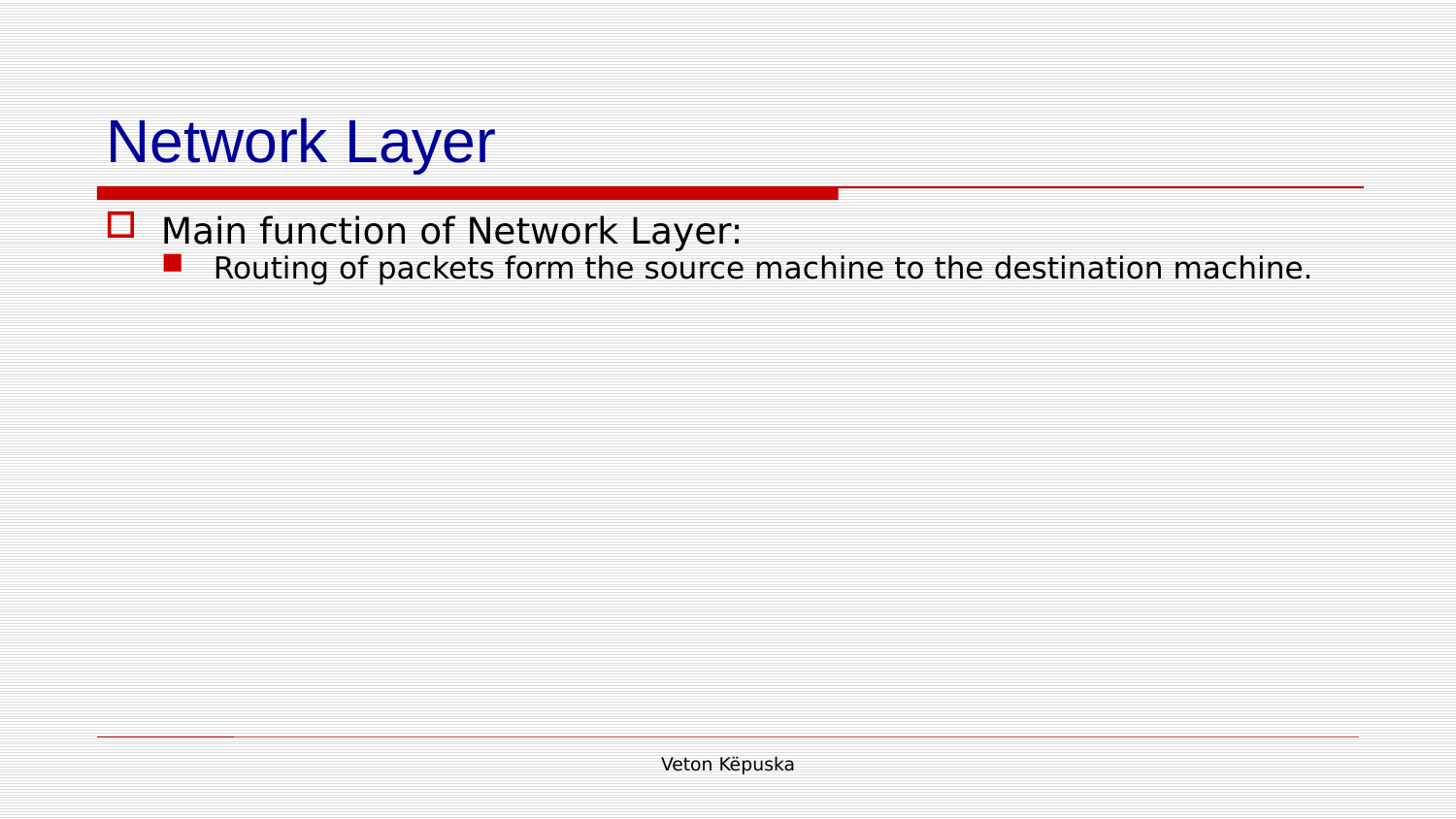

# Network Layer
Main function of Network Layer:
Routing of packets form the source machine to the destination machine.

Veton Këpuska
2